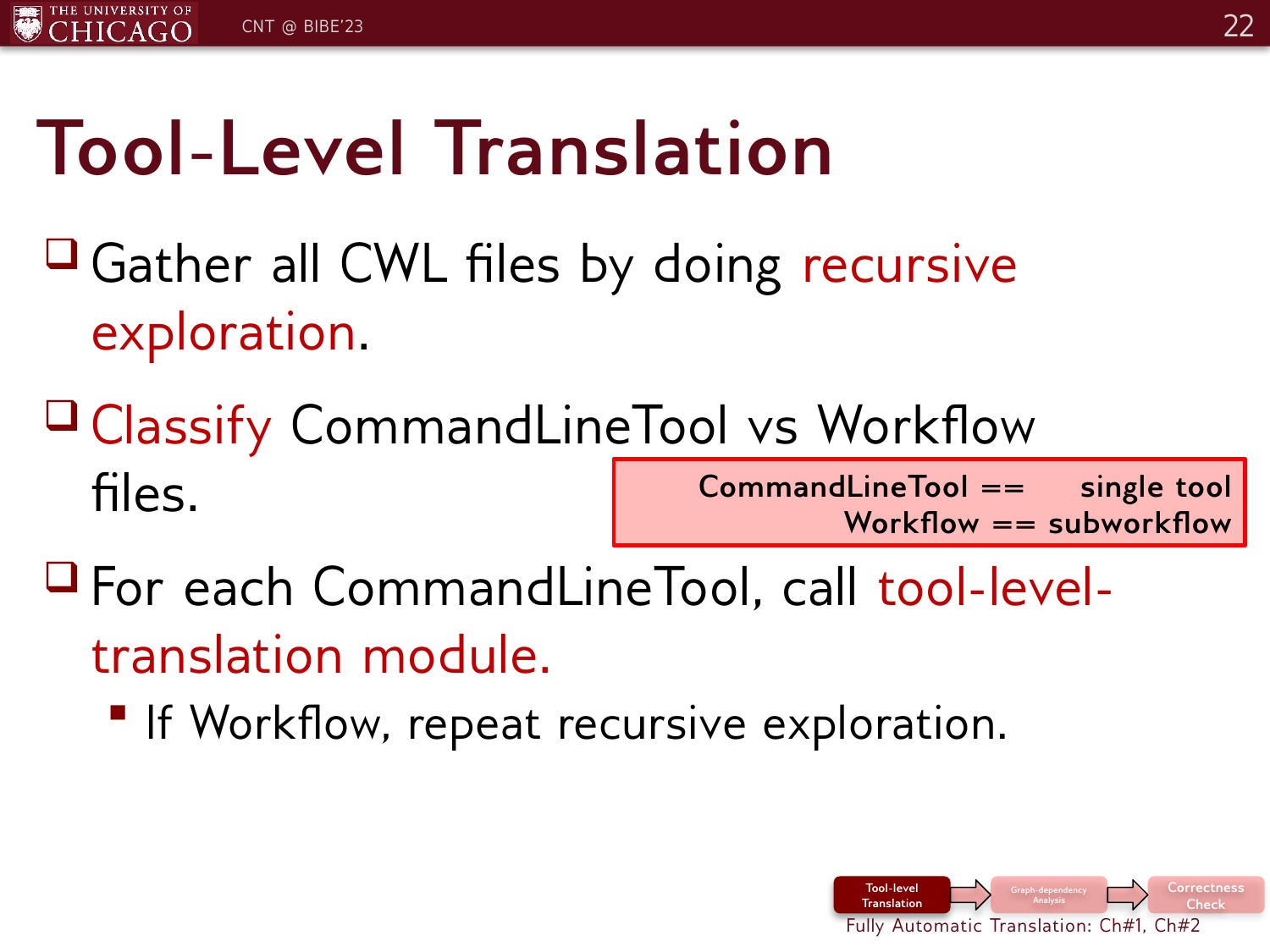

22
CNT @ BIBE’23
# Tool-Level Translation
Gather all CWL files by doing recursive exploration.
Classify CommandLineTool vs Workflow files.
For each CommandLineTool, call tool-level-translation module.
If Workflow, repeat recursive exploration.

CommandLineTool ==     single tool
Workflow == subworkflow
Tool-level Translation
Graph-dependency Analysis
Correctness Check

Fully Automatic Translation: Ch#1, Ch#2